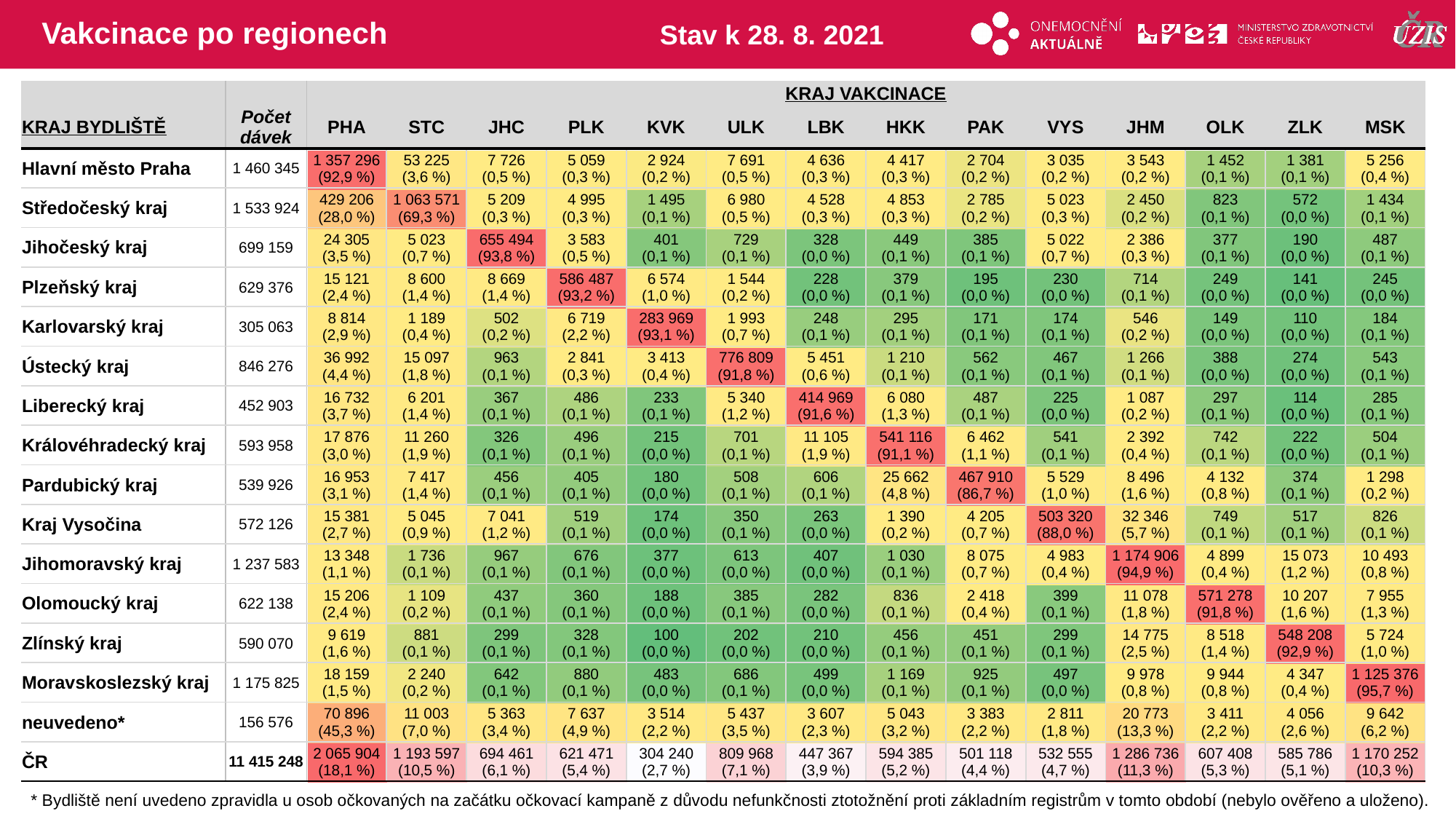

# Vakcinace po regionech
Stav k 28. 8. 2021
|  |  | KRAJ VAKCINACE |  |  |  |  |  |  |  |  |  |  |  |  |  |
| --- | --- | --- | --- | --- | --- | --- | --- | --- | --- | --- | --- | --- | --- | --- | --- |
| KRAJ BYDLIŠTĚ | Počet dávek | PHA | STC | JHC | PLK | KVK | ULK | LBK | HKK | PAK | VYS | JHM | OLK | ZLK | MSK |
| Hlavní město Praha | 1 460 345 | 1 357 296 (92,9 %) | 53 225 (3,6 %) | 7 726 (0,5 %) | 5 059 (0,3 %) | 2 924 (0,2 %) | 7 691 (0,5 %) | 4 636 (0,3 %) | 4 417 (0,3 %) | 2 704 (0,2 %) | 3 035 (0,2 %) | 3 543 (0,2 %) | 1 452 (0,1 %) | 1 381 (0,1 %) | 5 256 (0,4 %) |
| Středočeský kraj | 1 533 924 | 429 206 (28,0 %) | 1 063 571 (69,3 %) | 5 209 (0,3 %) | 4 995 (0,3 %) | 1 495 (0,1 %) | 6 980 (0,5 %) | 4 528 (0,3 %) | 4 853 (0,3 %) | 2 785 (0,2 %) | 5 023 (0,3 %) | 2 450 (0,2 %) | 823 (0,1 %) | 572 (0,0 %) | 1 434 (0,1 %) |
| Jihočeský kraj | 699 159 | 24 305 (3,5 %) | 5 023 (0,7 %) | 655 494 (93,8 %) | 3 583 (0,5 %) | 401 (0,1 %) | 729 (0,1 %) | 328 (0,0 %) | 449 (0,1 %) | 385 (0,1 %) | 5 022 (0,7 %) | 2 386 (0,3 %) | 377 (0,1 %) | 190 (0,0 %) | 487 (0,1 %) |
| Plzeňský kraj | 629 376 | 15 121 (2,4 %) | 8 600 (1,4 %) | 8 669 (1,4 %) | 586 487 (93,2 %) | 6 574 (1,0 %) | 1 544 (0,2 %) | 228 (0,0 %) | 379 (0,1 %) | 195 (0,0 %) | 230 (0,0 %) | 714 (0,1 %) | 249 (0,0 %) | 141 (0,0 %) | 245 (0,0 %) |
| Karlovarský kraj | 305 063 | 8 814 (2,9 %) | 1 189 (0,4 %) | 502 (0,2 %) | 6 719 (2,2 %) | 283 969 (93,1 %) | 1 993 (0,7 %) | 248 (0,1 %) | 295 (0,1 %) | 171 (0,1 %) | 174 (0,1 %) | 546 (0,2 %) | 149 (0,0 %) | 110 (0,0 %) | 184 (0,1 %) |
| Ústecký kraj | 846 276 | 36 992 (4,4 %) | 15 097 (1,8 %) | 963 (0,1 %) | 2 841 (0,3 %) | 3 413 (0,4 %) | 776 809 (91,8 %) | 5 451 (0,6 %) | 1 210 (0,1 %) | 562 (0,1 %) | 467 (0,1 %) | 1 266 (0,1 %) | 388 (0,0 %) | 274 (0,0 %) | 543 (0,1 %) |
| Liberecký kraj | 452 903 | 16 732 (3,7 %) | 6 201 (1,4 %) | 367 (0,1 %) | 486 (0,1 %) | 233 (0,1 %) | 5 340 (1,2 %) | 414 969 (91,6 %) | 6 080 (1,3 %) | 487 (0,1 %) | 225 (0,0 %) | 1 087 (0,2 %) | 297 (0,1 %) | 114 (0,0 %) | 285 (0,1 %) |
| Královéhradecký kraj | 593 958 | 17 876 (3,0 %) | 11 260 (1,9 %) | 326 (0,1 %) | 496 (0,1 %) | 215 (0,0 %) | 701 (0,1 %) | 11 105 (1,9 %) | 541 116 (91,1 %) | 6 462 (1,1 %) | 541 (0,1 %) | 2 392 (0,4 %) | 742 (0,1 %) | 222 (0,0 %) | 504 (0,1 %) |
| Pardubický kraj | 539 926 | 16 953 (3,1 %) | 7 417 (1,4 %) | 456 (0,1 %) | 405 (0,1 %) | 180 (0,0 %) | 508 (0,1 %) | 606 (0,1 %) | 25 662 (4,8 %) | 467 910 (86,7 %) | 5 529 (1,0 %) | 8 496 (1,6 %) | 4 132 (0,8 %) | 374 (0,1 %) | 1 298 (0,2 %) |
| Kraj Vysočina | 572 126 | 15 381 (2,7 %) | 5 045 (0,9 %) | 7 041 (1,2 %) | 519 (0,1 %) | 174 (0,0 %) | 350 (0,1 %) | 263 (0,0 %) | 1 390 (0,2 %) | 4 205 (0,7 %) | 503 320 (88,0 %) | 32 346 (5,7 %) | 749 (0,1 %) | 517 (0,1 %) | 826 (0,1 %) |
| Jihomoravský kraj | 1 237 583 | 13 348 (1,1 %) | 1 736 (0,1 %) | 967 (0,1 %) | 676 (0,1 %) | 377 (0,0 %) | 613 (0,0 %) | 407 (0,0 %) | 1 030 (0,1 %) | 8 075 (0,7 %) | 4 983 (0,4 %) | 1 174 906 (94,9 %) | 4 899 (0,4 %) | 15 073 (1,2 %) | 10 493 (0,8 %) |
| Olomoucký kraj | 622 138 | 15 206 (2,4 %) | 1 109 (0,2 %) | 437 (0,1 %) | 360 (0,1 %) | 188 (0,0 %) | 385 (0,1 %) | 282 (0,0 %) | 836 (0,1 %) | 2 418 (0,4 %) | 399 (0,1 %) | 11 078 (1,8 %) | 571 278 (91,8 %) | 10 207 (1,6 %) | 7 955 (1,3 %) |
| Zlínský kraj | 590 070 | 9 619 (1,6 %) | 881 (0,1 %) | 299 (0,1 %) | 328 (0,1 %) | 100 (0,0 %) | 202 (0,0 %) | 210 (0,0 %) | 456 (0,1 %) | 451 (0,1 %) | 299 (0,1 %) | 14 775 (2,5 %) | 8 518 (1,4 %) | 548 208 (92,9 %) | 5 724 (1,0 %) |
| Moravskoslezský kraj | 1 175 825 | 18 159 (1,5 %) | 2 240 (0,2 %) | 642 (0,1 %) | 880 (0,1 %) | 483 (0,0 %) | 686 (0,1 %) | 499 (0,0 %) | 1 169 (0,1 %) | 925 (0,1 %) | 497 (0,0 %) | 9 978 (0,8 %) | 9 944 (0,8 %) | 4 347 (0,4 %) | 1 125 376 (95,7 %) |
| neuvedeno\* | 156 576 | 70 896 (45,3 %) | 11 003 (7,0 %) | 5 363 (3,4 %) | 7 637 (4,9 %) | 3 514 (2,2 %) | 5 437 (3,5 %) | 3 607 (2,3 %) | 5 043 (3,2 %) | 3 383 (2,2 %) | 2 811 (1,8 %) | 20 773 (13,3 %) | 3 411 (2,2 %) | 4 056 (2,6 %) | 9 642 (6,2 %) |
| ČR | 11 415 248 | 2 065 904 (18,1 %) | 1 193 597 (10,5 %) | 694 461 (6,1 %) | 621 471 (5,4 %) | 304 240 (2,7 %) | 809 968 (7,1 %) | 447 367 (3,9 %) | 594 385 (5,2 %) | 501 118 (4,4 %) | 532 555 (4,7 %) | 1 286 736 (11,3 %) | 607 408 (5,3 %) | 585 786 (5,1 %) | 1 170 252 (10,3 %) |
|  |  |  |  |  |  |  |  |  |  |  |  |  |  |
| --- | --- | --- | --- | --- | --- | --- | --- | --- | --- | --- | --- | --- | --- |
|  |  |  |  |  |  |  |  |  |  |  |  |  |  |
|  |  |  |  |  |  |  |  |  |  |  |  |  |  |
|  |  |  |  |  |  |  |  |  |  |  |  |  |  |
|  |  |  |  |  |  |  |  |  |  |  |  |  |  |
|  |  |  |  |  |  |  |  |  |  |  |  |  |  |
|  |  |  |  |  |  |  |  |  |  |  |  |  |  |
|  |  |  |  |  |  |  |  |  |  |  |  |  |  |
|  |  |  |  |  |  |  |  |  |  |  |  |  |  |
|  |  |  |  |  |  |  |  |  |  |  |  |  |  |
|  |  |  |  |  |  |  |  |  |  |  |  |  |  |
|  |  |  |  |  |  |  |  |  |  |  |  |  |  |
|  |  |  |  |  |  |  |  |  |  |  |  |  |  |
|  |  |  |  |  |  |  |  |  |  |  |  |  |  |
|  |  |  |  |  |  |  |  |  |  |  |  |  |  |
|  |  |  |  |  |  |  |  |  |  |  |  |  |  |
* Bydliště není uvedeno zpravidla u osob očkovaných na začátku očkovací kampaně z důvodu nefunkčnosti ztotožnění proti základním registrům v tomto období (nebylo ověřeno a uloženo).